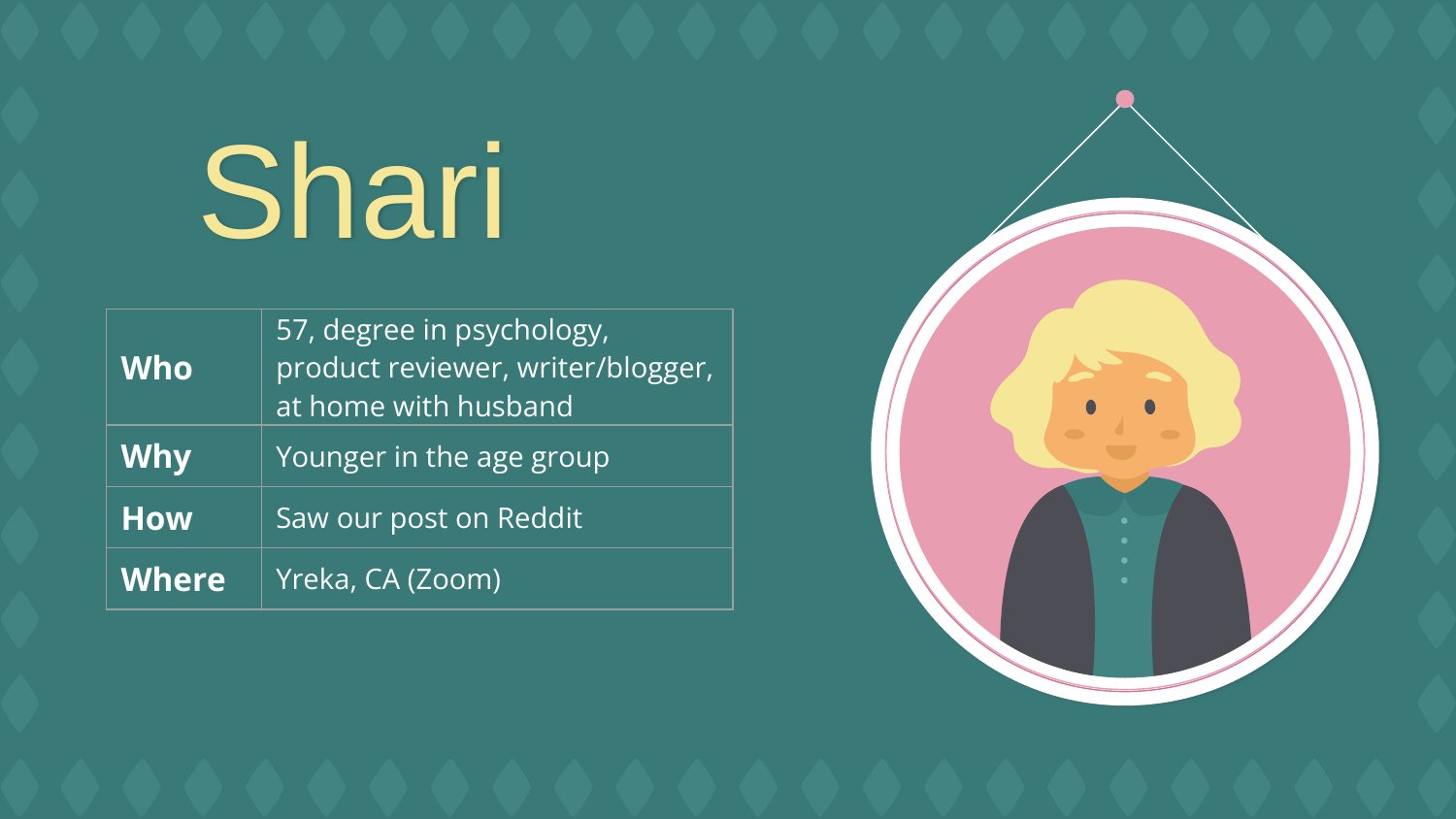

# Shari

| Who | 57, degree in psychology, product reviewer, writer/blogger, at home with husband |
| --- | --- |
| Why | Younger in the age group |
| How | Saw our post on Reddit |
| Where | Yreka, CA (Zoom) |